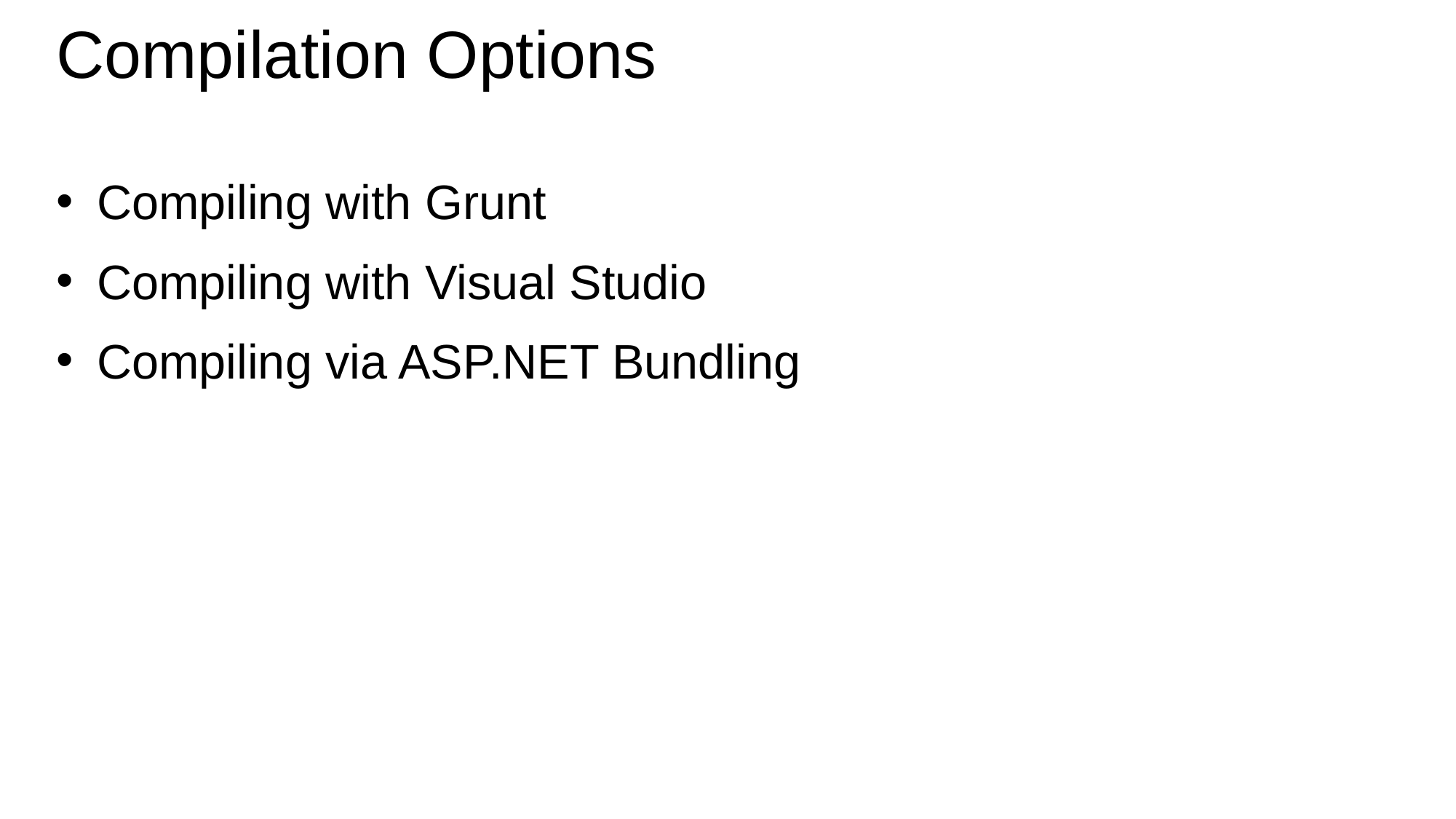

# Compilation Options
Compiling with Grunt
Compiling with Visual Studio
Compiling via ASP.NET Bundling